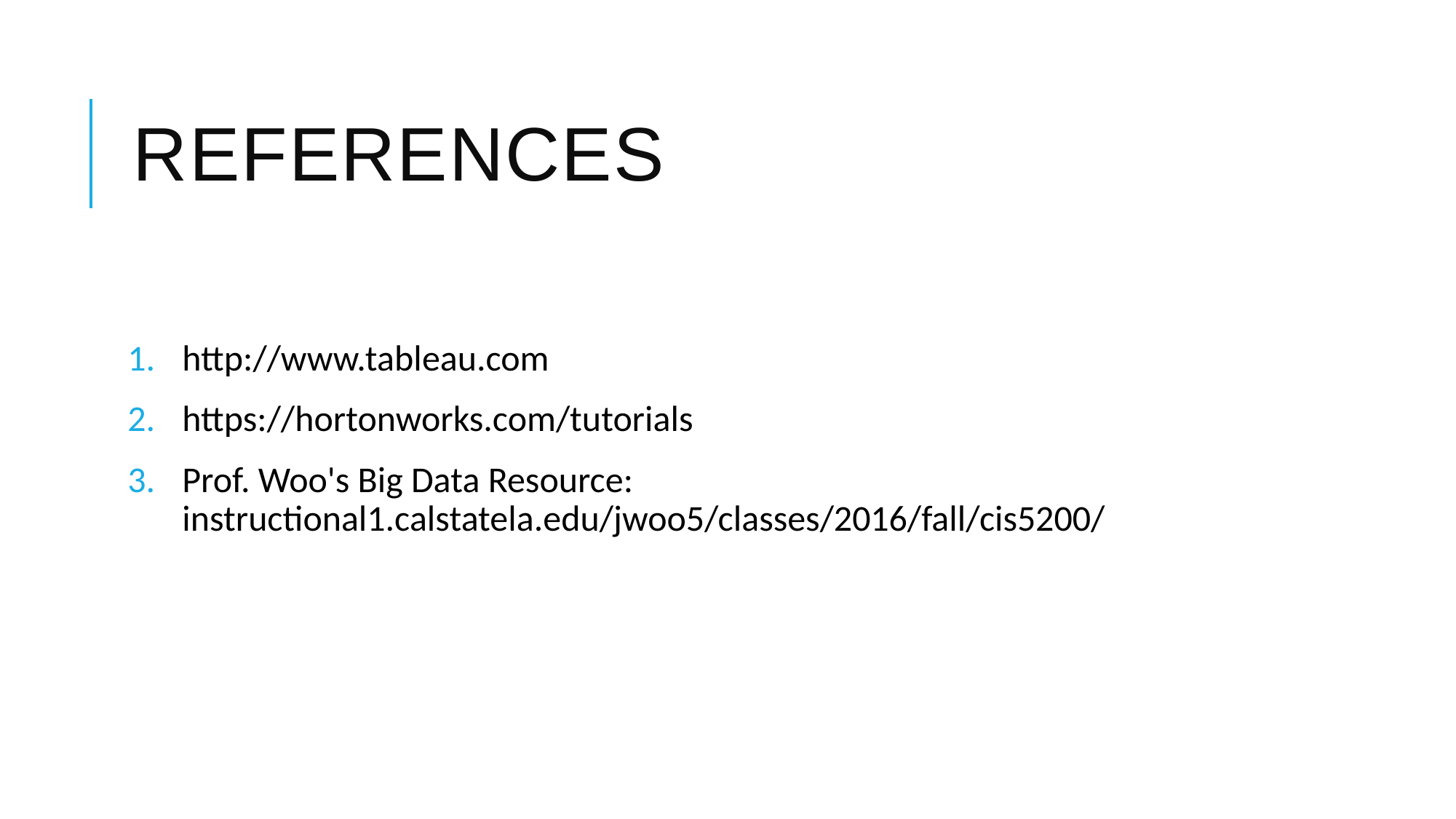

# REFERENCES

http://www.tableau.com
https://hortonworks.com/tutorials
Prof. Woo's Big Data Resource: instructional1.calstatela.edu/jwoo5/classes/2016/fall/cis5200/